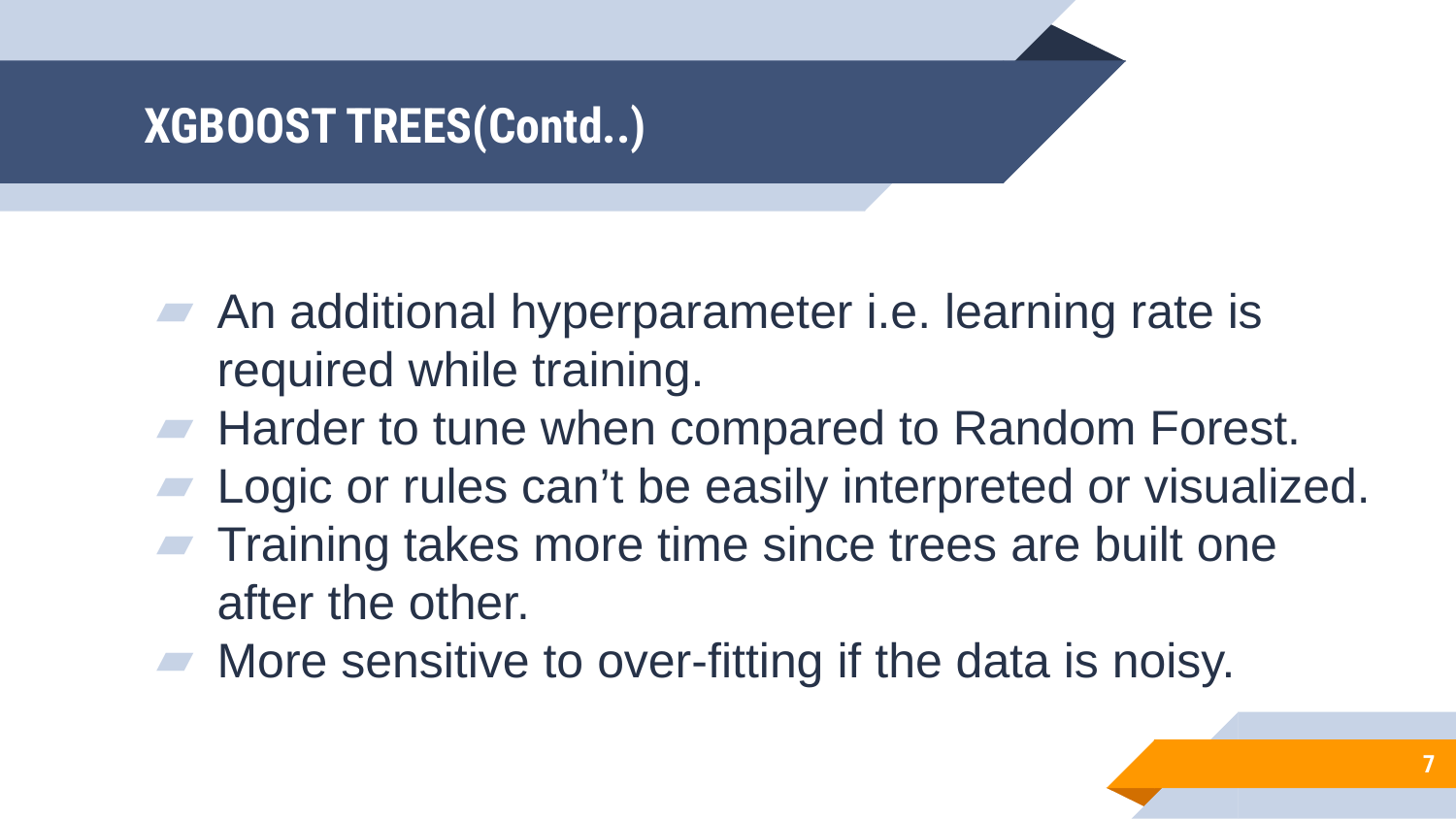

# XGBOOST TREES(Contd..)
An additional hyperparameter i.e. learning rate is required while training.
Harder to tune when compared to Random Forest.
Logic or rules can’t be easily interpreted or visualized.
Training takes more time since trees are built one after the other.
More sensitive to over-fitting if the data is noisy.

7